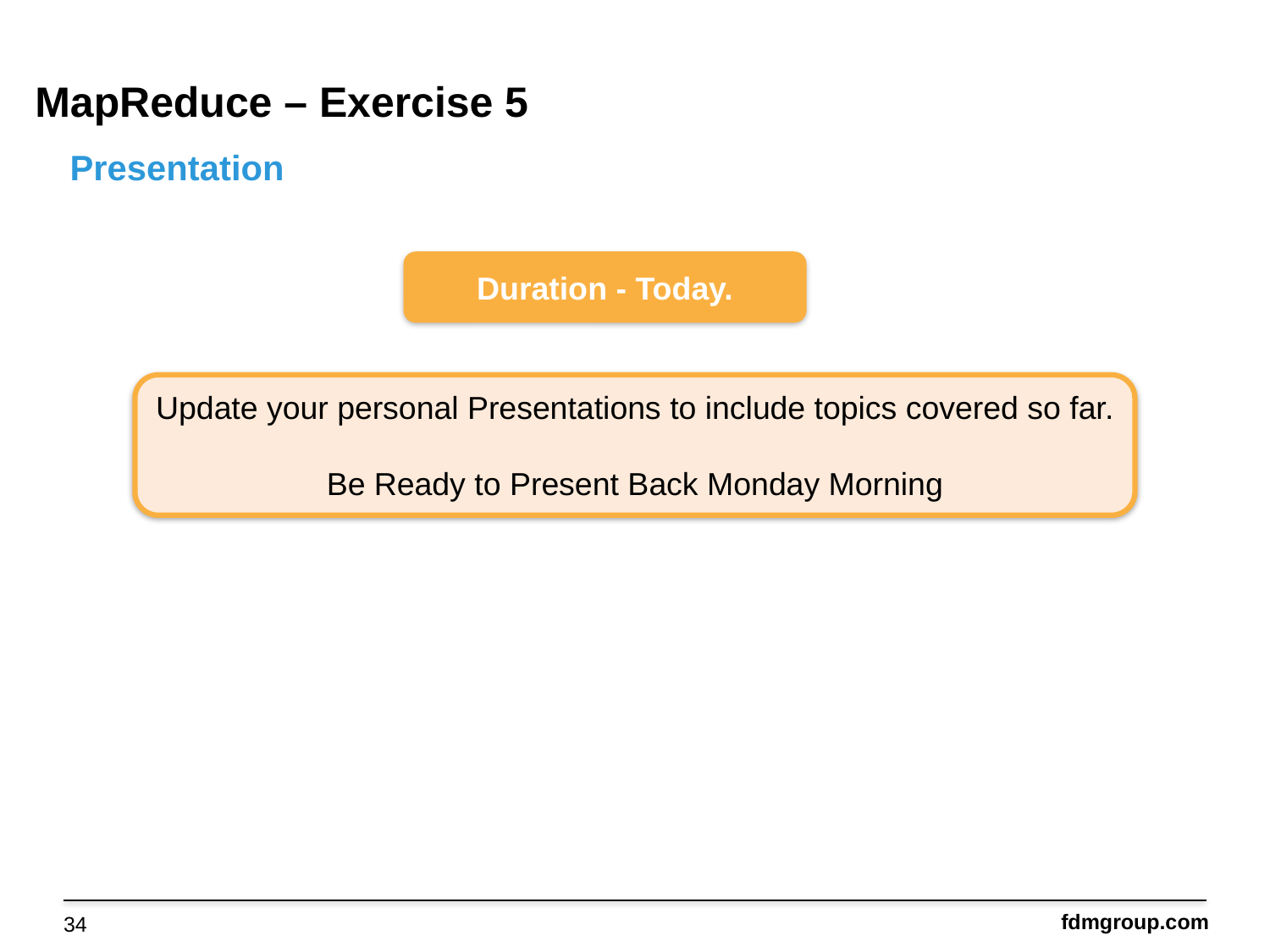

MapReduce – Exercise 5
Presentation
Duration - Today.
Update your personal Presentations to include topics covered so far.

Be Ready to Present Back Monday Morning
34